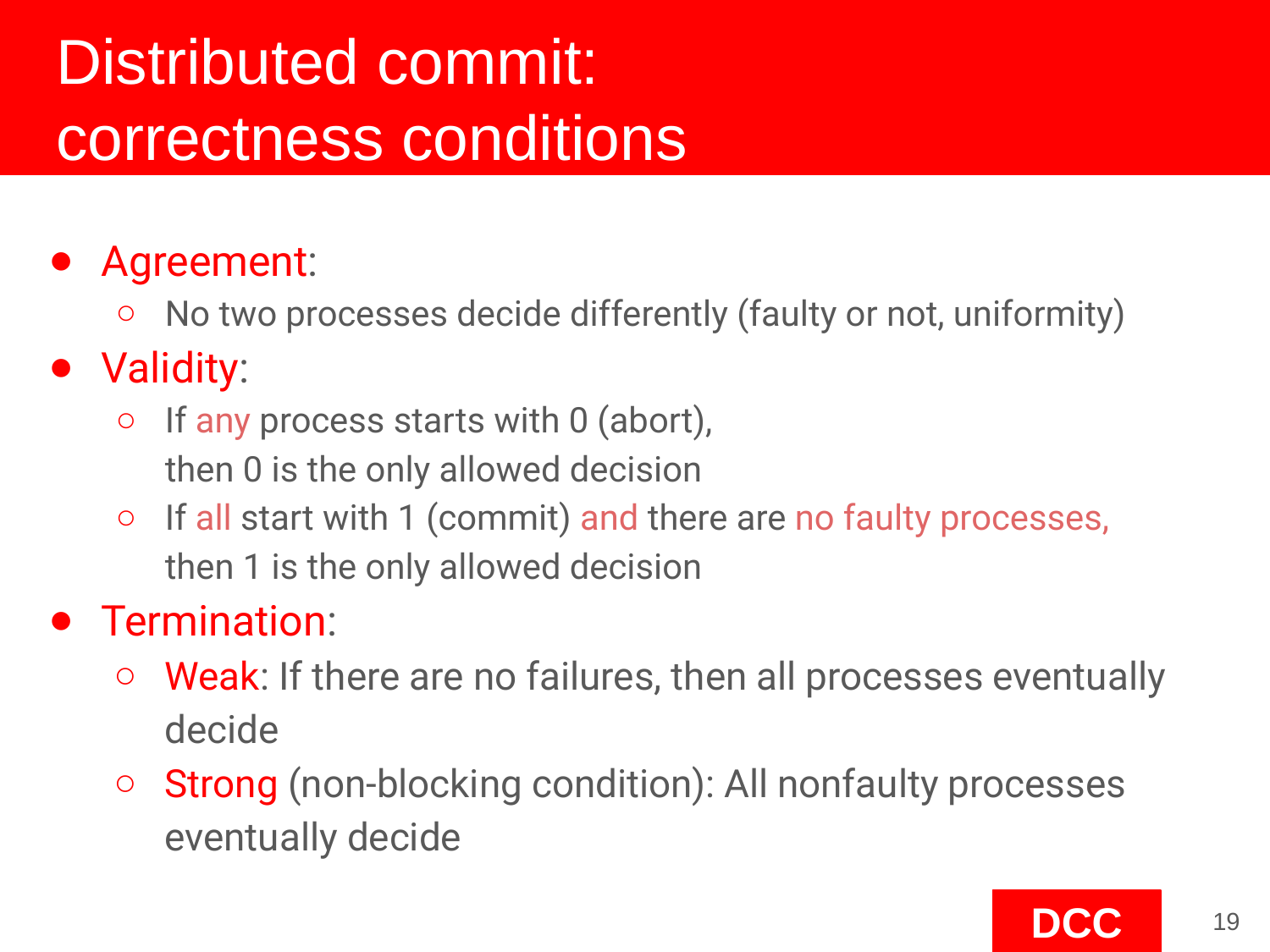

# Distributed commit: correctness conditions
Agreement:
No two processes decide differently (faulty or not, uniformity)
Validity:
If any process starts with 0 (abort),
then 0 is the only allowed decision
If all start with 1 (commit) and there are no faulty processes,
then 1 is the only allowed decision
Termination:
Weak: If there are no failures, then all processes eventually decide
Strong (non-blocking condition): All nonfaulty processes eventually decide
19